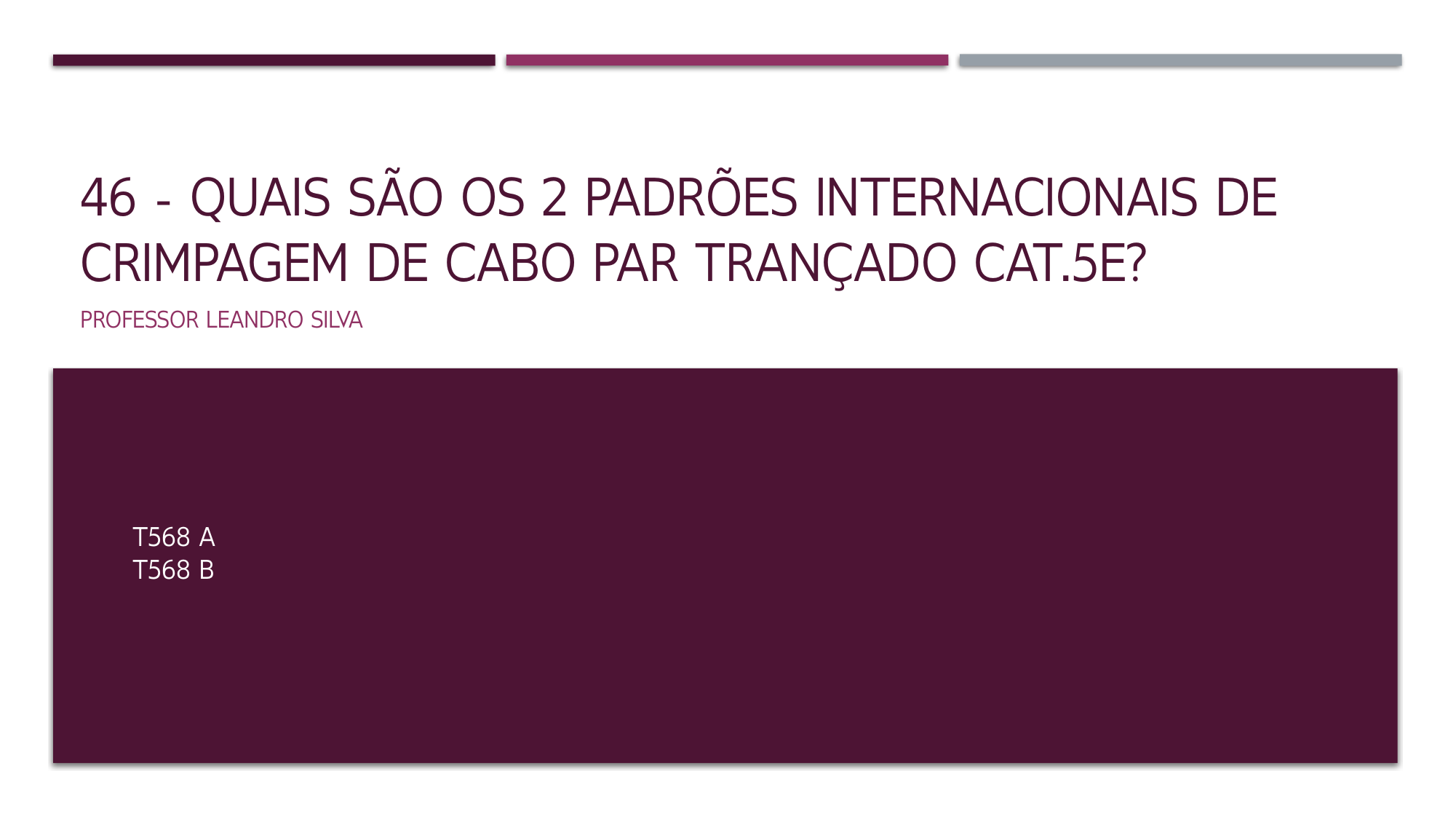

# 46 - Quais são os 2 padrões internacionais de crimpagem de cabo par trançado Cat.5e?
Professor Leandro Silva
T568 A
T568 B